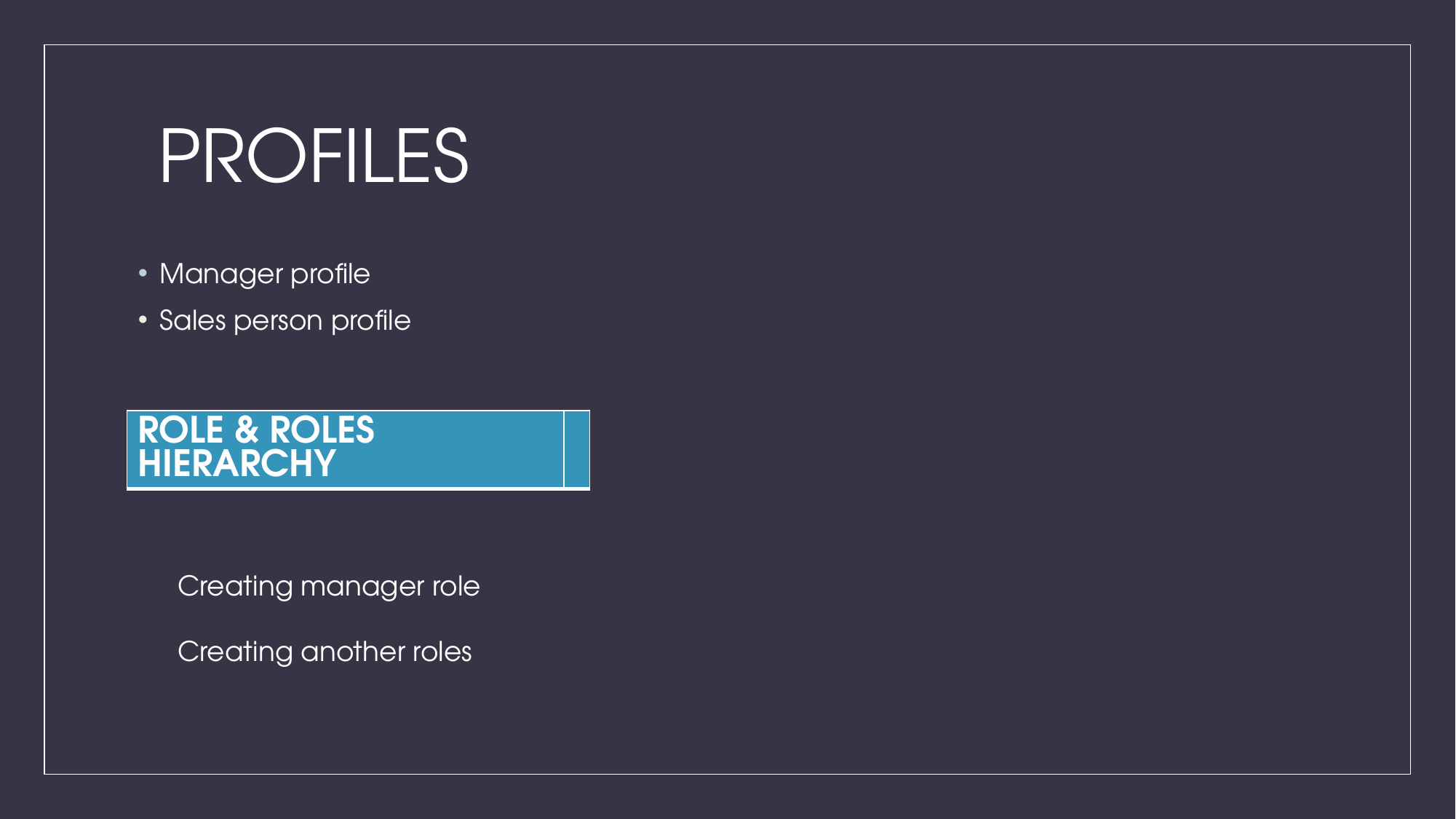

# PROFILES
Manager profile
Sales person profile
| ROLE & ROLES HIERARCHY |  |
| --- | --- |
Creating manager role

Creating another roles